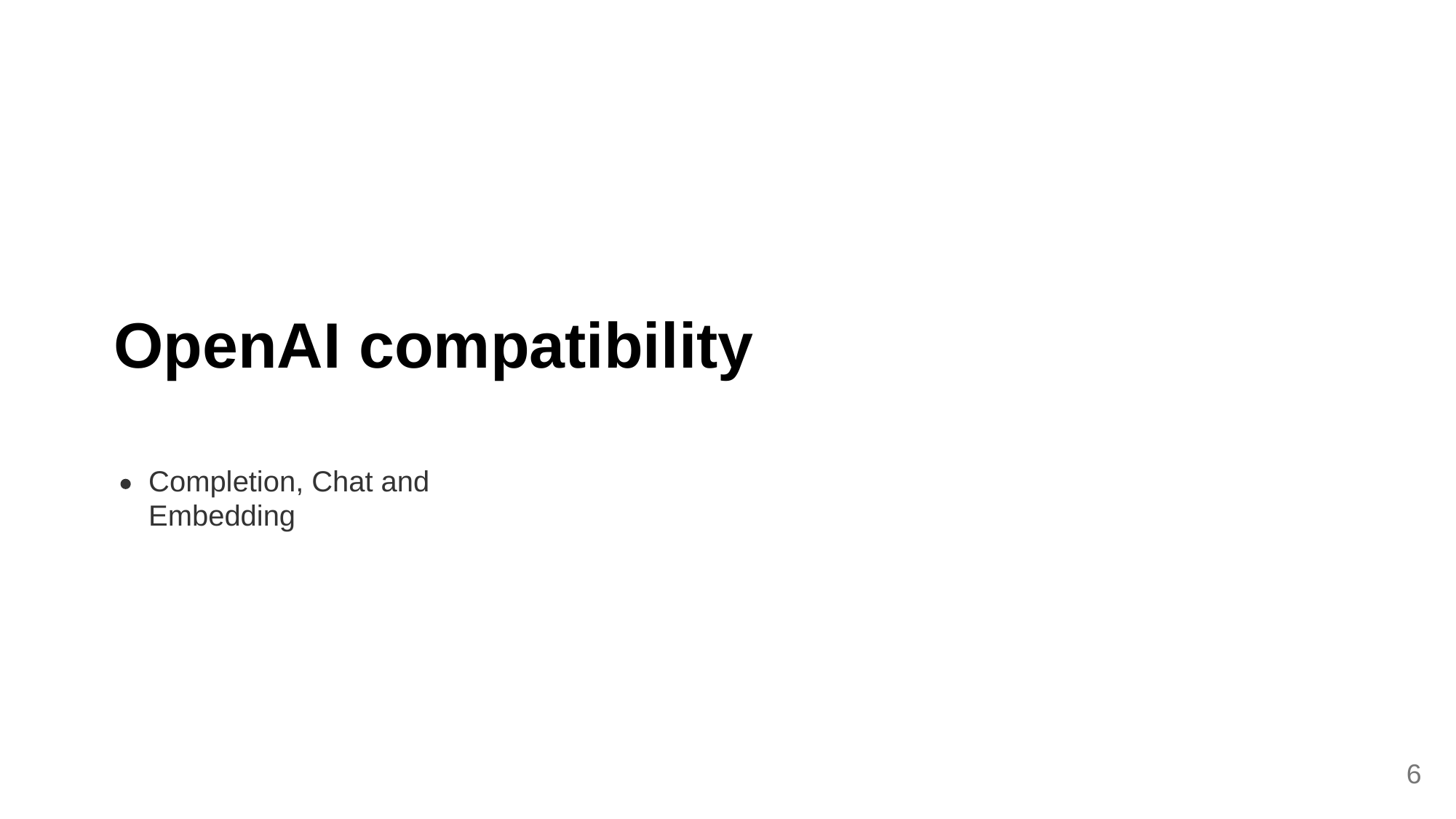

OpenAI compatibility
Completion, Chat and Embedding

6